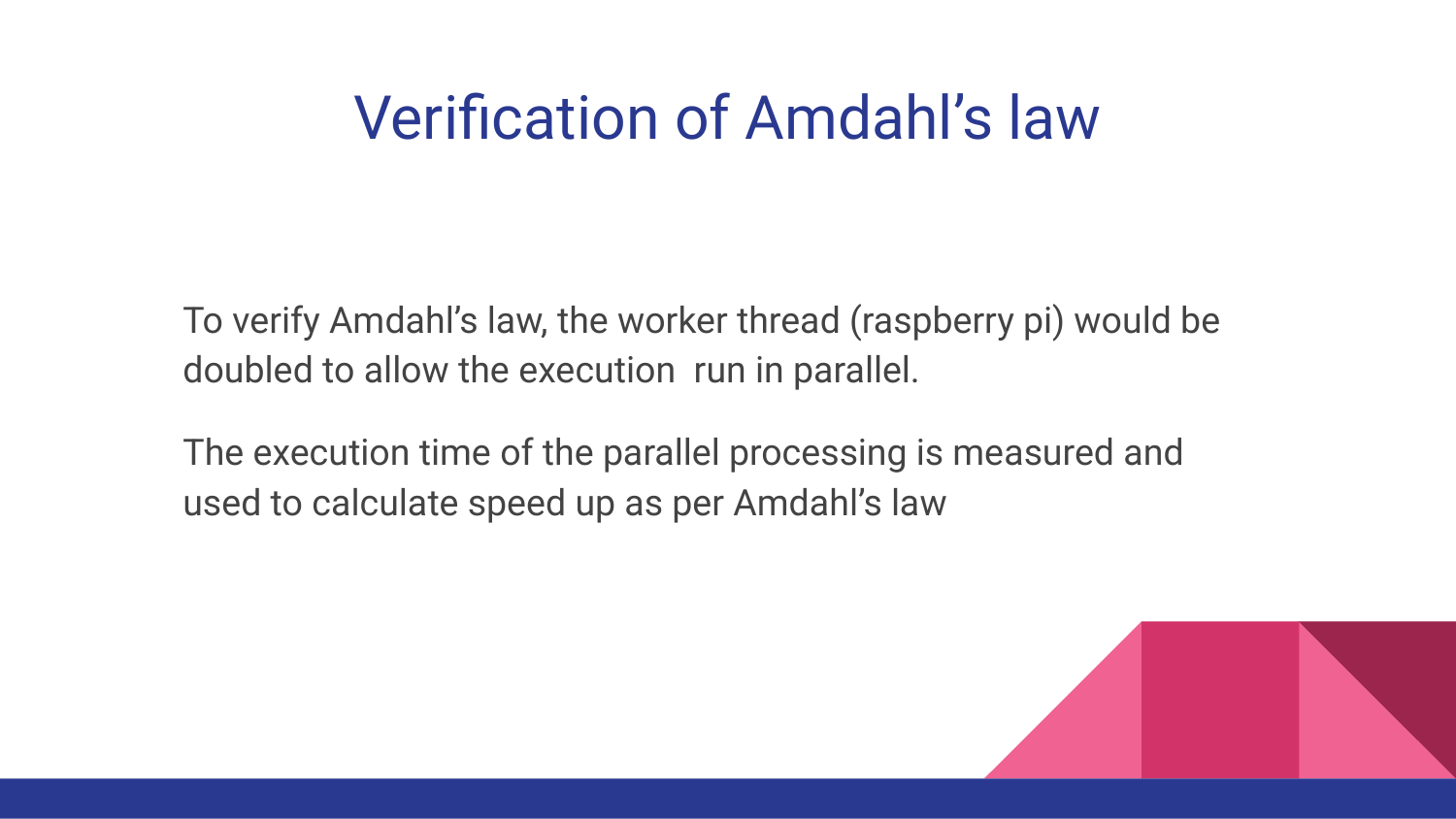

# Verification of Amdahl’s law
To verify Amdahl’s law, the worker thread (raspberry pi) would be doubled to allow the execution  run in parallel.
The execution time of the parallel processing is measured and used to calculate speed up as per Amdahl’s law